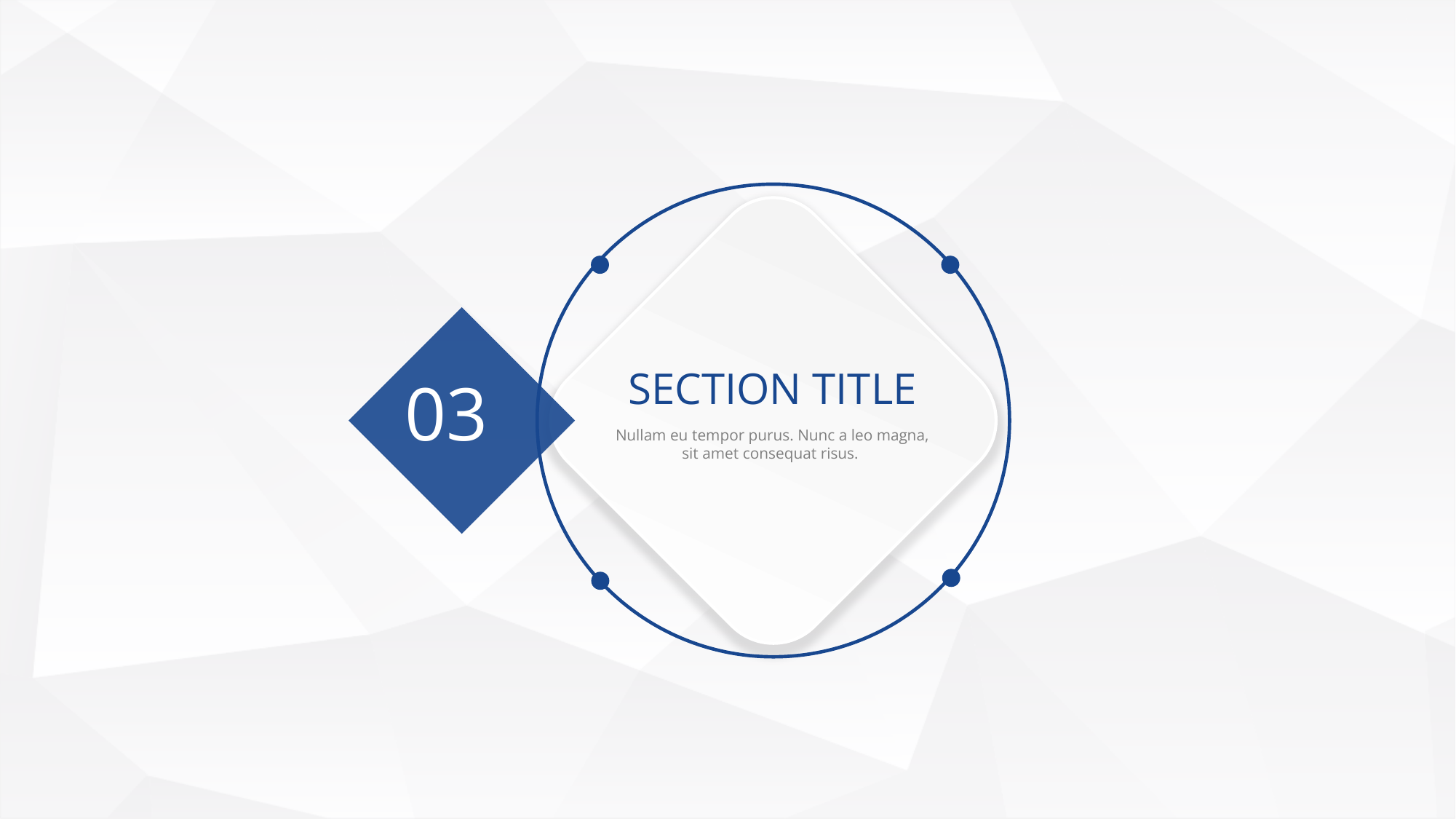

SECTION TITLE
03
Nullam eu tempor purus. Nunc a leo magna, sit amet consequat risus.